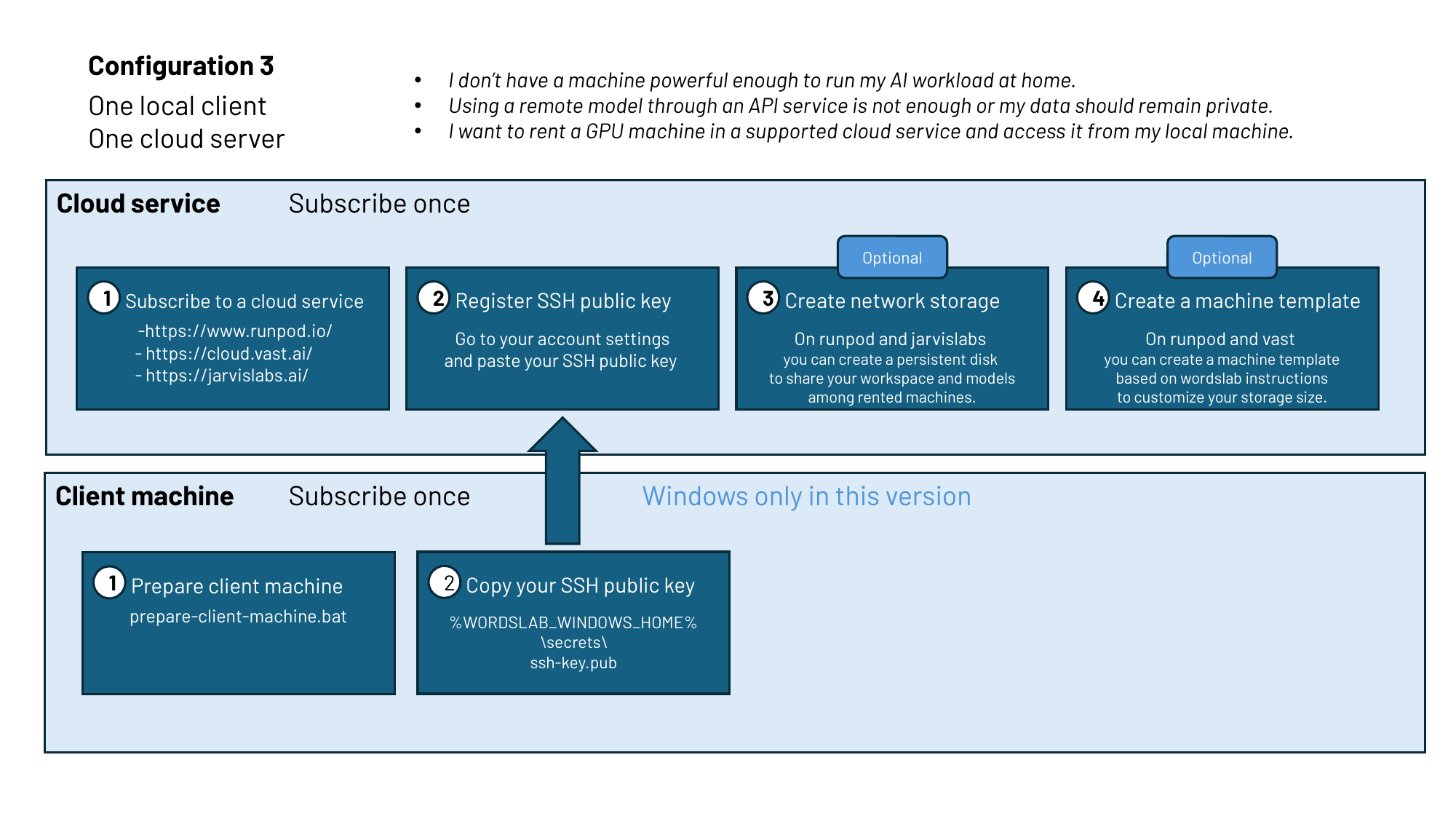

Configuration 3
One local client
One cloud server
I don’t have a machine powerful enough to run my AI workload at home.
Using a remote model through an API service is not enough or my data should remain private.
I want to rent a GPU machine in a supported cloud service and access it from my local machine.
Subscribe once
Cloud service
Optional
Optional

         Create network storage
On runpod and jarvislabs
you can create a persistent disk
to share your workspace and models
among rented machines.
3

         Create a machine template
On runpod and vast
you can create a machine template
based on wordslab instructions
to customize your storage size.
4

         Register SSH public key
Go to your account settings
and paste your SSH public key
2

         Subscribe to a cloud service
            -https://www.runpod.io/
             - https://cloud.vast.ai/
             - https://jarvislabs.ai/
1

Client machine
Subscribe once
Windows only in this version

         Copy your SSH public key

%WORDSLAB_WINDOWS_HOME%
\secrets\
ssh-key.pub
2

         Prepare client machine

prepare-client-machine.bat

1